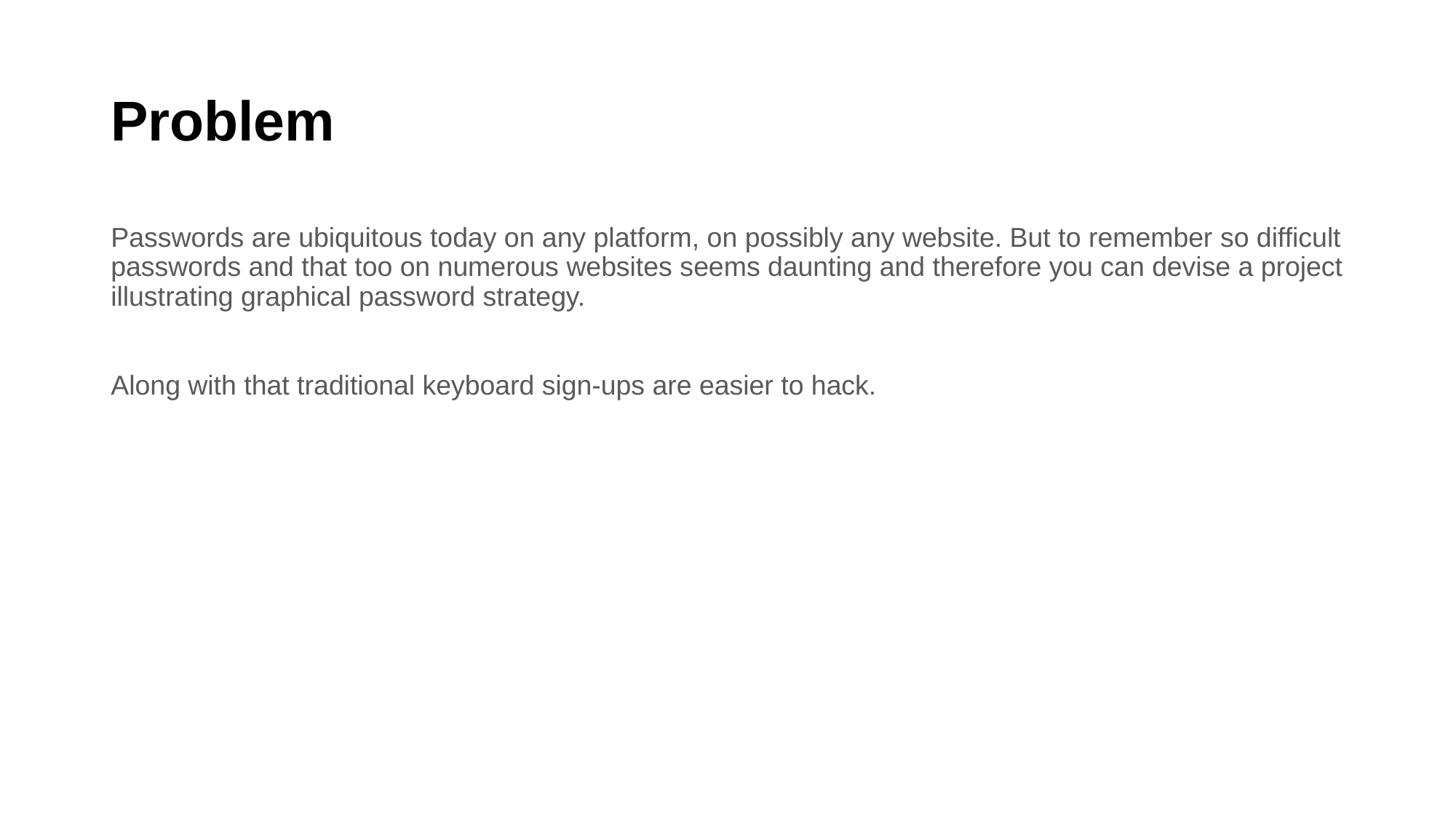

# Problem
Passwords are ubiquitous today on any platform, on possibly any website. But to remember so difficult passwords and that too on numerous websites seems daunting and therefore you can devise a project illustrating graphical password strategy.

Along with that traditional keyboard sign-ups are easier to hack.